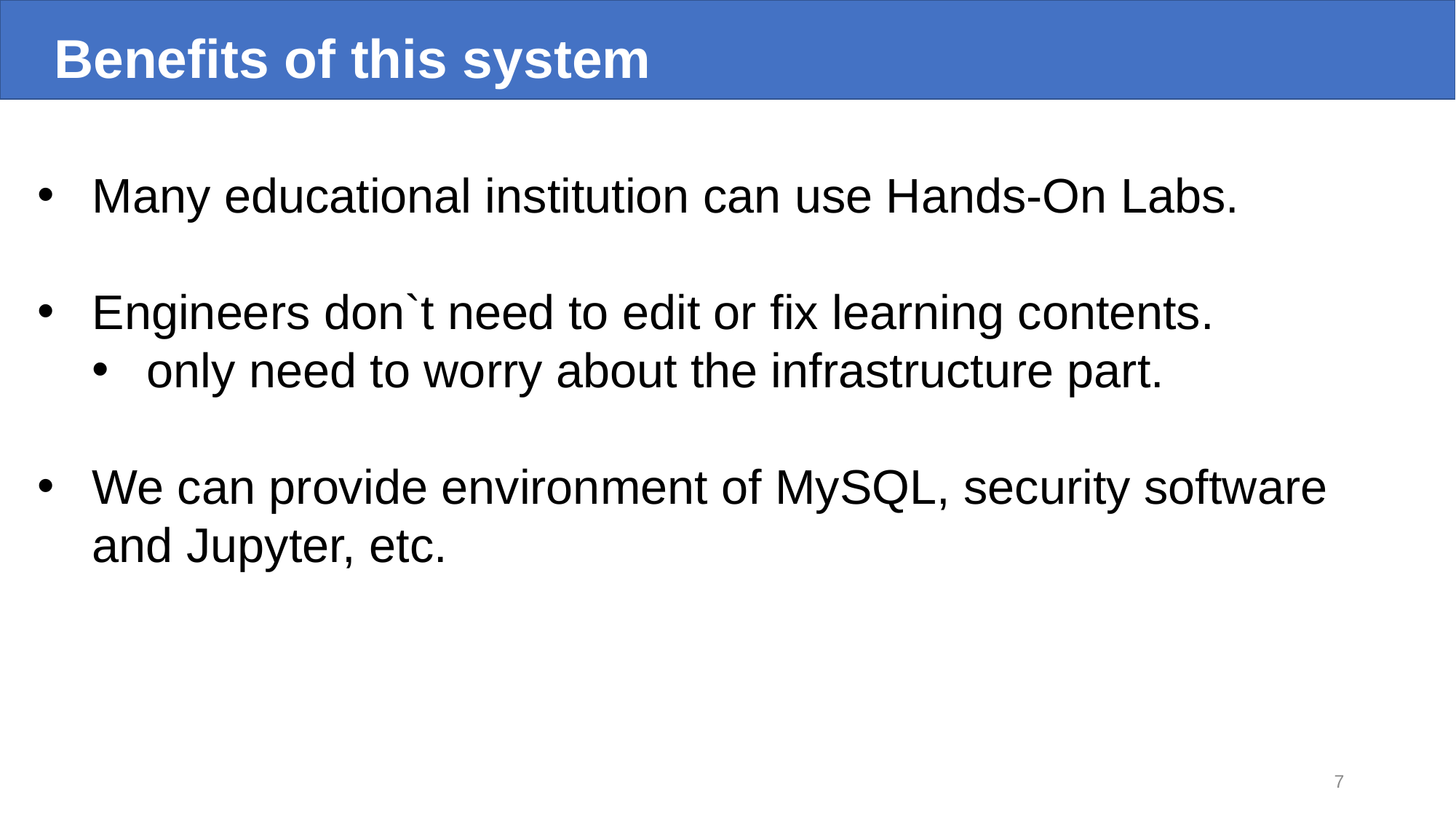

Benefits of this system
Many educational institution can use Hands-On Labs.

Engineers don`t need to edit or fix learning contents.
only need to worry about the infrastructure part.

We can provide environment of MySQL, security software and Jupyter, etc.

7